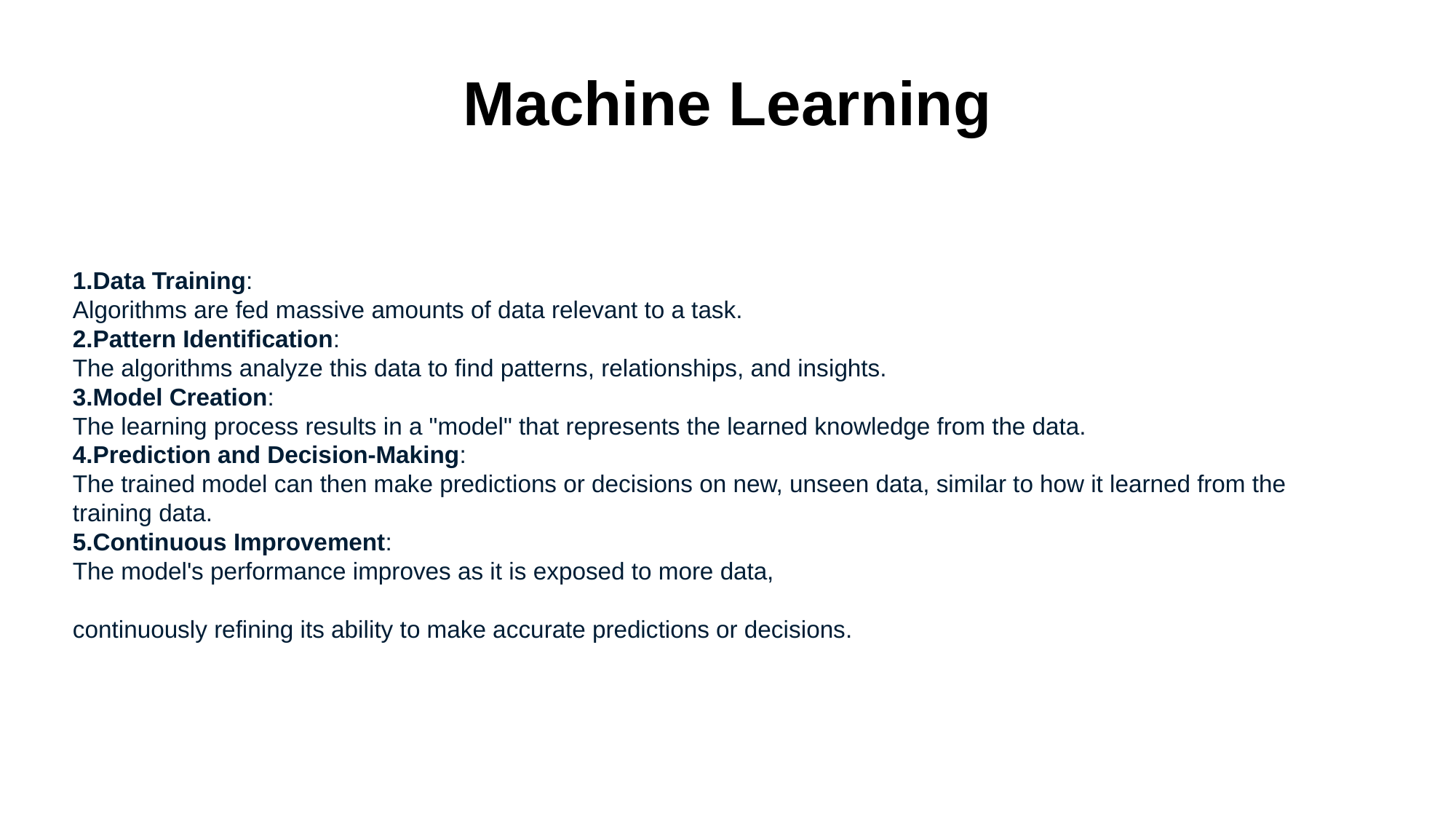

# Machine Learning
Data Training:
Algorithms are fed massive amounts of data relevant to a task.
Pattern Identification:
The algorithms analyze this data to find patterns, relationships, and insights.
Model Creation:
The learning process results in a "model" that represents the learned knowledge from the data.
Prediction and Decision-Making:
The trained model can then make predictions or decisions on new, unseen data, similar to how it learned from the training data.
Continuous Improvement:
The model's performance improves as it is exposed to more data,

continuously refining its ability to make accurate predictions or decisions.